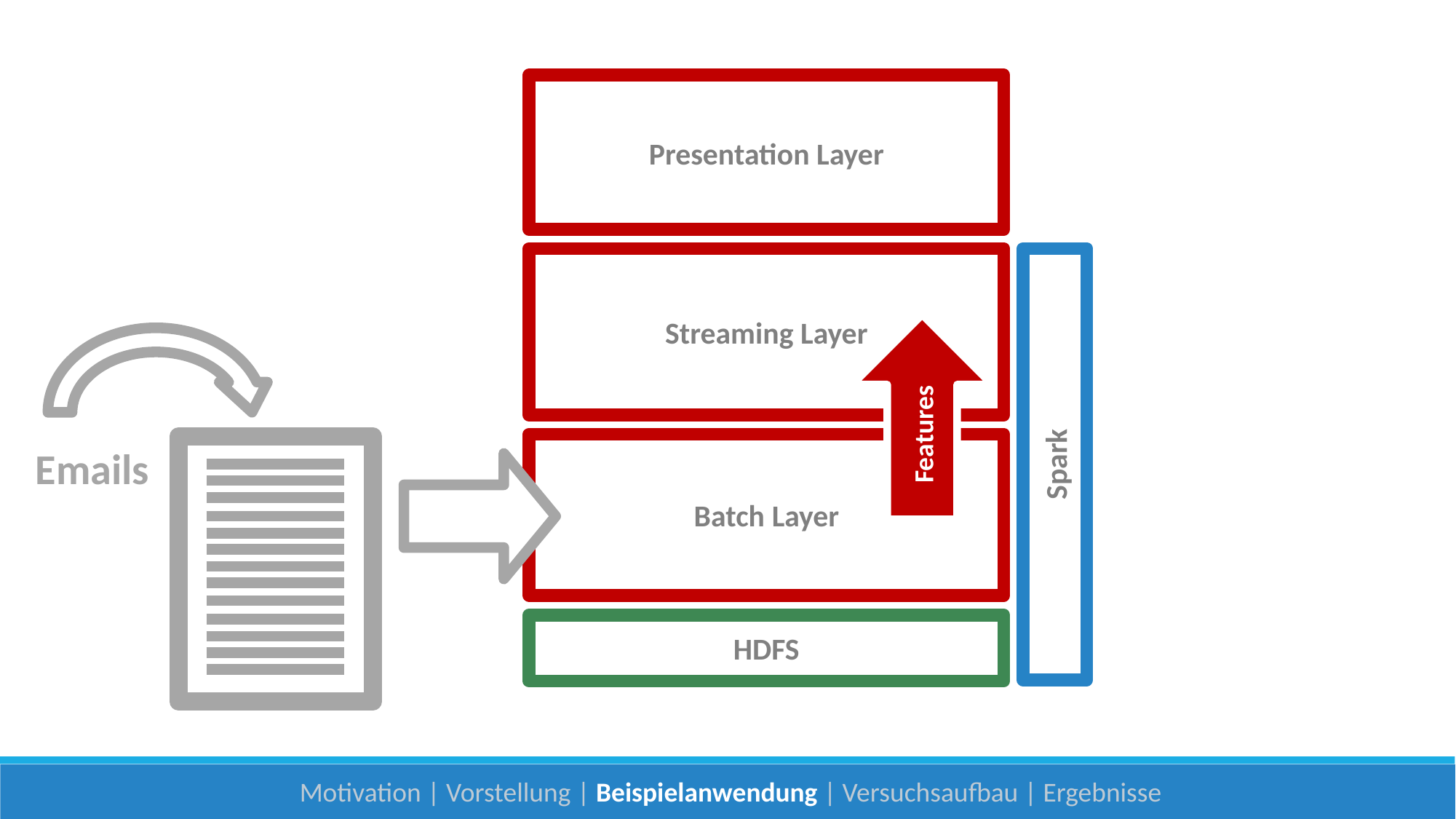

Presentation Layer

Streaming Layer
Spark
Features

Batch Layer
Emails

HDFS
Motivation | Vorstellung | Beispielanwendung | Versuchsaufbau | Ergebnisse